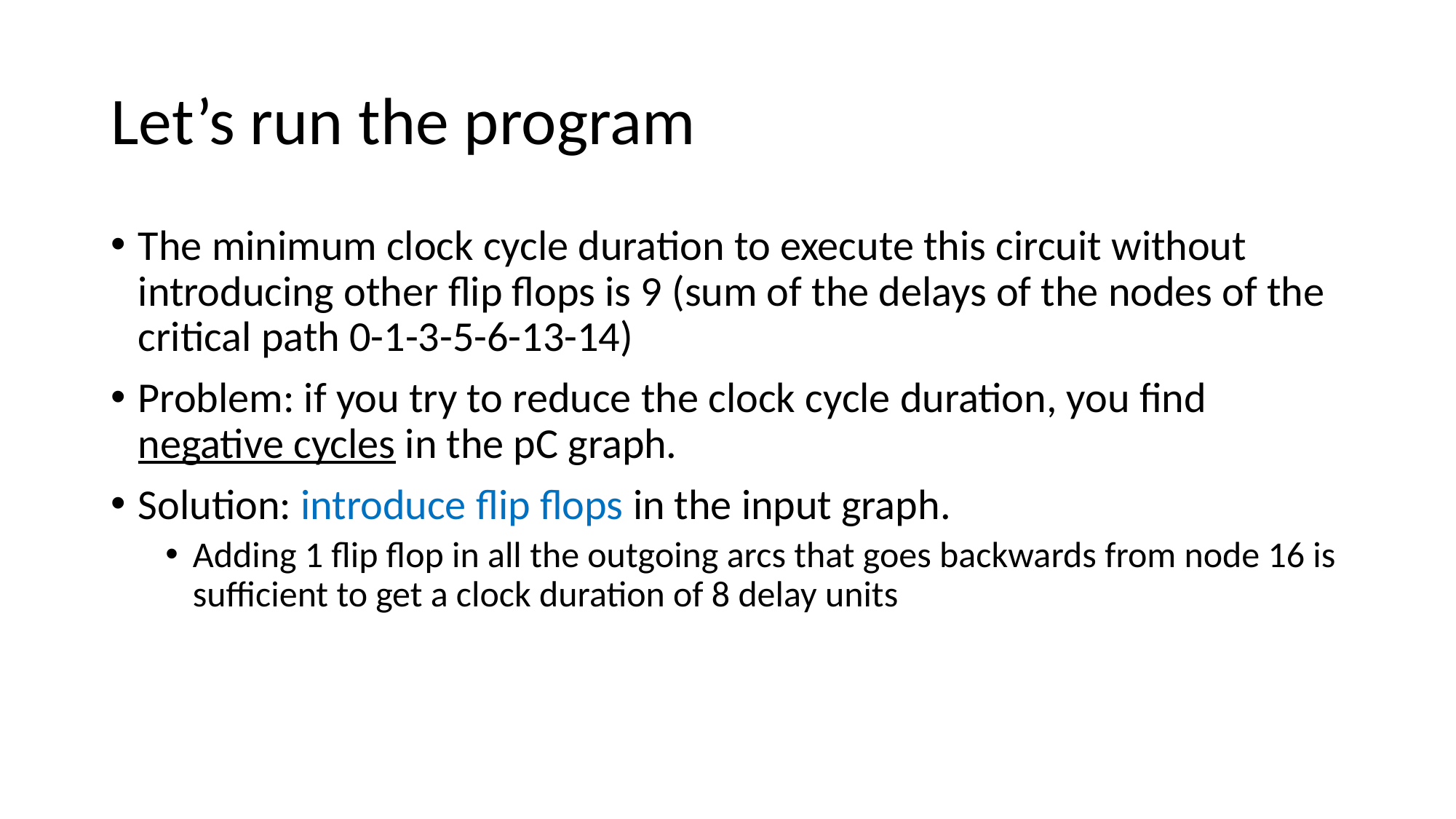

# Let’s run the program
The minimum clock cycle duration to execute this circuit without introducing other flip flops is 9 (sum of the delays of the nodes of the critical path 0-1-3-5-6-13-14)
Problem: if you try to reduce the clock cycle duration, you find negative cycles in the pC graph.
Solution: introduce flip flops in the input graph.
Adding 1 flip flop in all the outgoing arcs that goes backwards from node 16 is sufficient to get a clock duration of 8 delay units